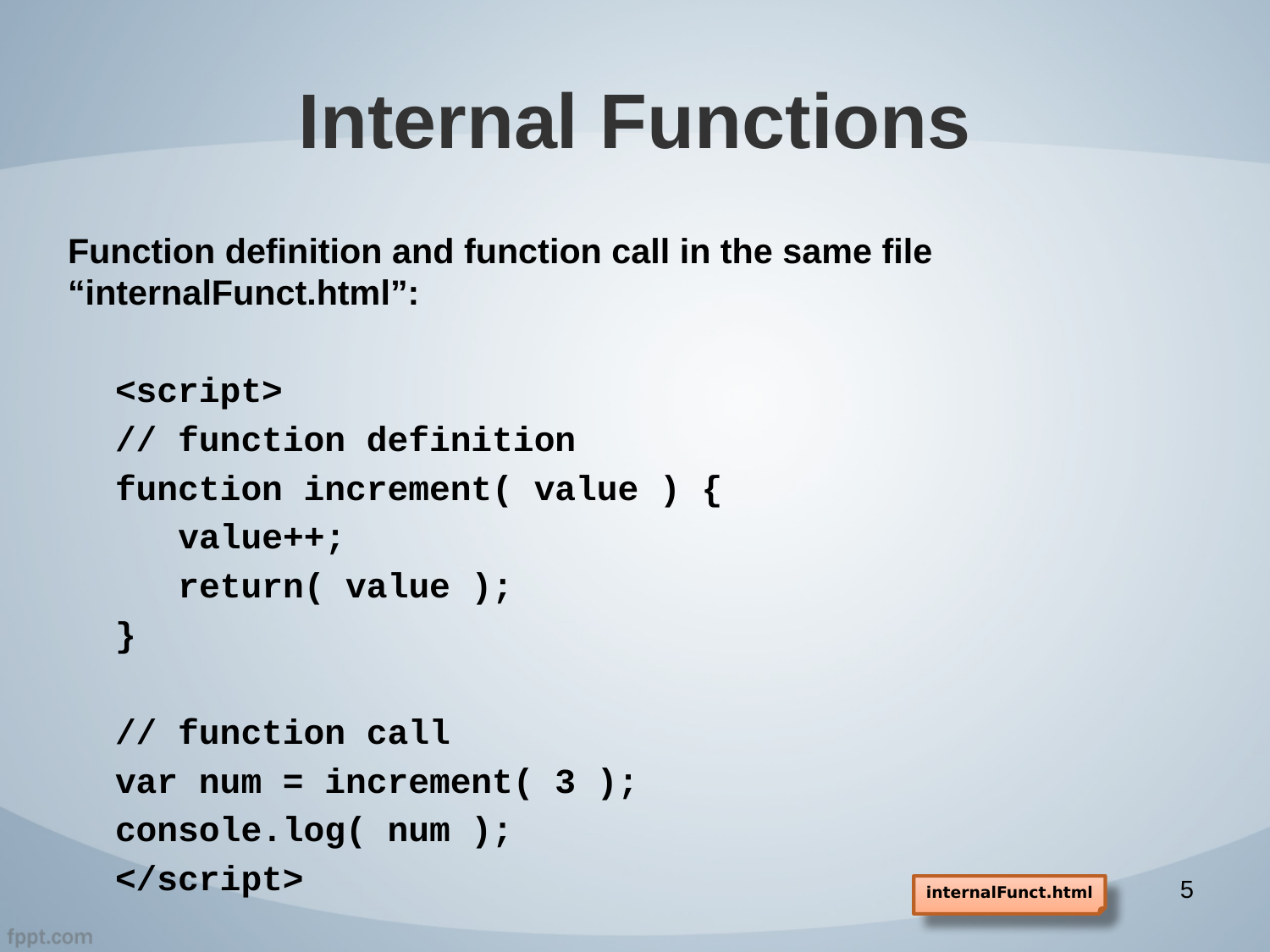

# Internal Functions
Function definition and function call in the same file “internalFunct.html”:

<script>
// function definition
function increment( value ) {
   value++;
   return( value );
}

// function call
var num = increment( 3 );
console.log( num );
</script>
5
internalFunct.html